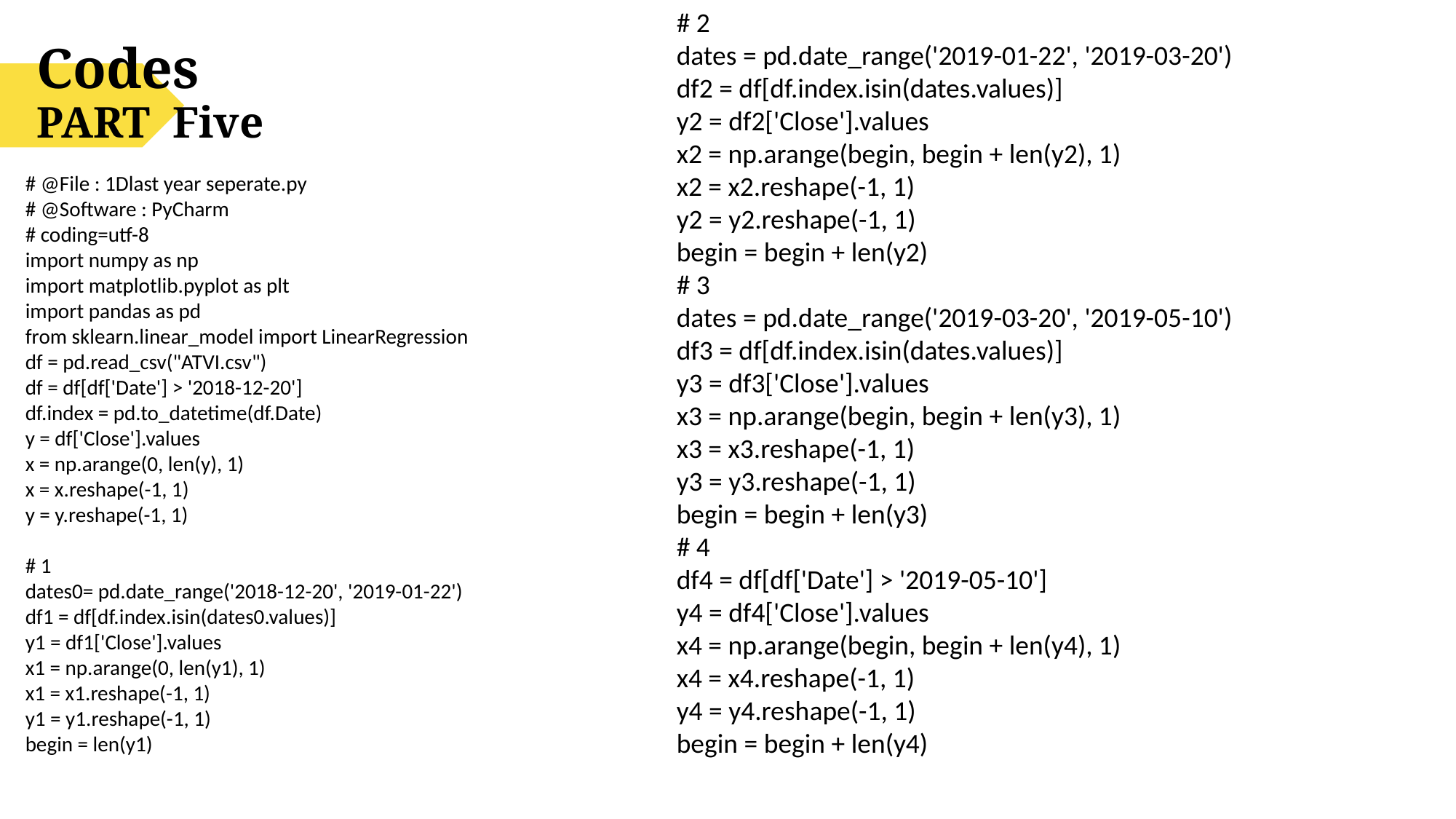

# 2
dates = pd.date_range('2019-01-22', '2019-03-20')
df2 = df[df.index.isin(dates.values)]
y2 = df2['Close'].values
x2 = np.arange(begin, begin + len(y2), 1)
x2 = x2.reshape(-1, 1)
y2 = y2.reshape(-1, 1)
begin = begin + len(y2)
# 3
dates = pd.date_range('2019-03-20', '2019-05-10')
df3 = df[df.index.isin(dates.values)]
y3 = df3['Close'].values
x3 = np.arange(begin, begin + len(y3), 1)
x3 = x3.reshape(-1, 1)
y3 = y3.reshape(-1, 1)
begin = begin + len(y3)
# 4
df4 = df[df['Date'] > '2019-05-10']
y4 = df4['Close'].values
x4 = np.arange(begin, begin + len(y4), 1)
x4 = x4.reshape(-1, 1)
y4 = y4.reshape(-1, 1)
begin = begin + len(y4)
Codes
PART  Five

# @File : 1Dlast year seperate.py
# @Software : PyCharm
# coding=utf-8
import numpy as np
import matplotlib.pyplot as plt
import pandas as pd
from sklearn.linear_model import LinearRegression
df = pd.read_csv("ATVI.csv")
df = df[df['Date'] > '2018-12-20']
df.index = pd.to_datetime(df.Date)
y = df['Close'].values
x = np.arange(0, len(y), 1)
x = x.reshape(-1, 1)
y = y.reshape(-1, 1)

# 1
dates0= pd.date_range('2018-12-20', '2019-01-22')
df1 = df[df.index.isin(dates0.values)]
y1 = df1['Close'].values
x1 = np.arange(0, len(y1), 1)
x1 = x1.reshape(-1, 1)
y1 = y1.reshape(-1, 1)
begin = len(y1)